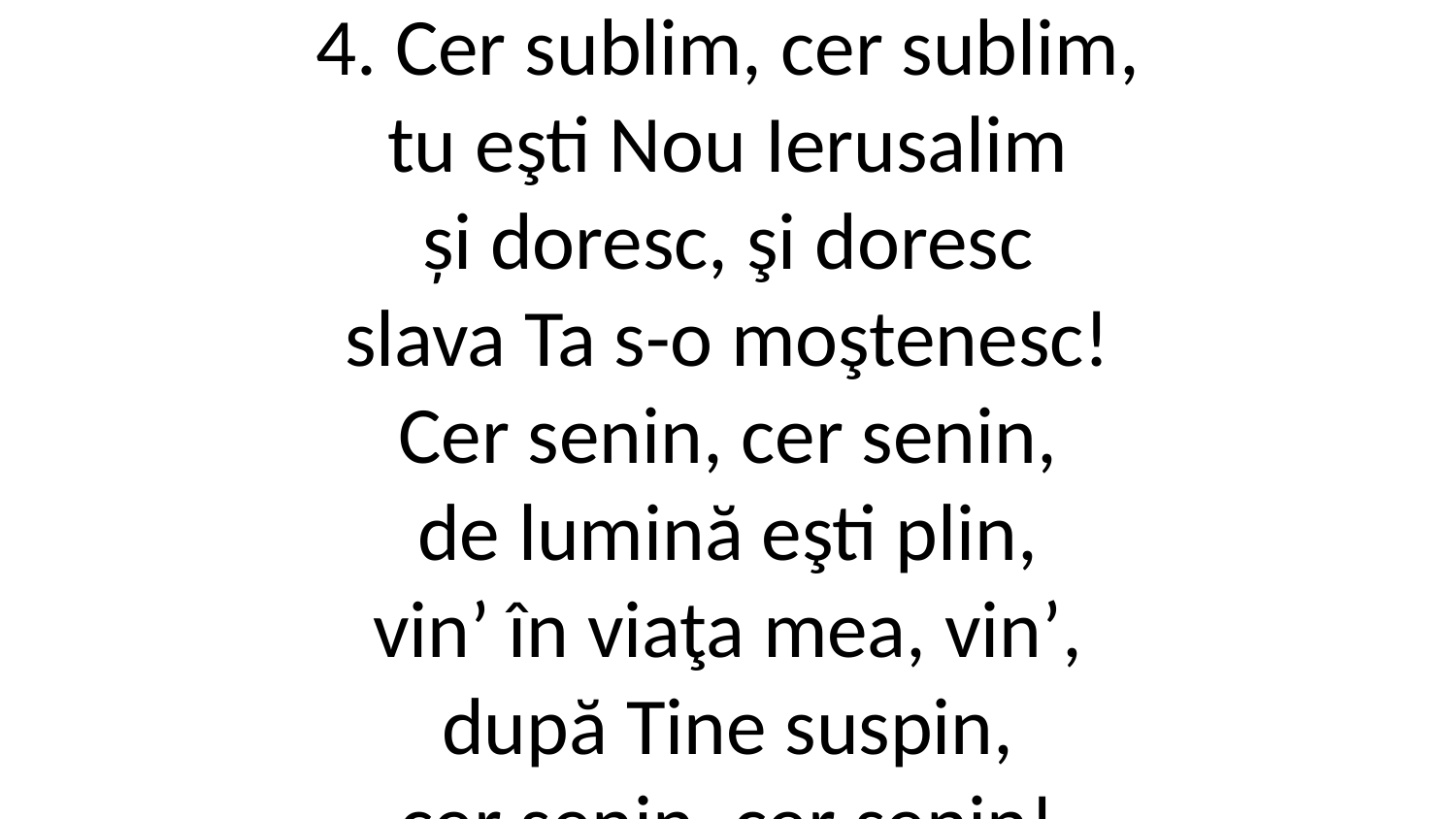

4. Cer sublim, cer sublim,
tu eşti Nou Ierusalim
și doresc, şi doresc
slava Ta s-o moştenesc!
Cer senin, cer senin,
de lumină eşti plin,
vinʼ în viaţa mea, vinʼ,
după Tine suspin,
cer senin, cer senin!